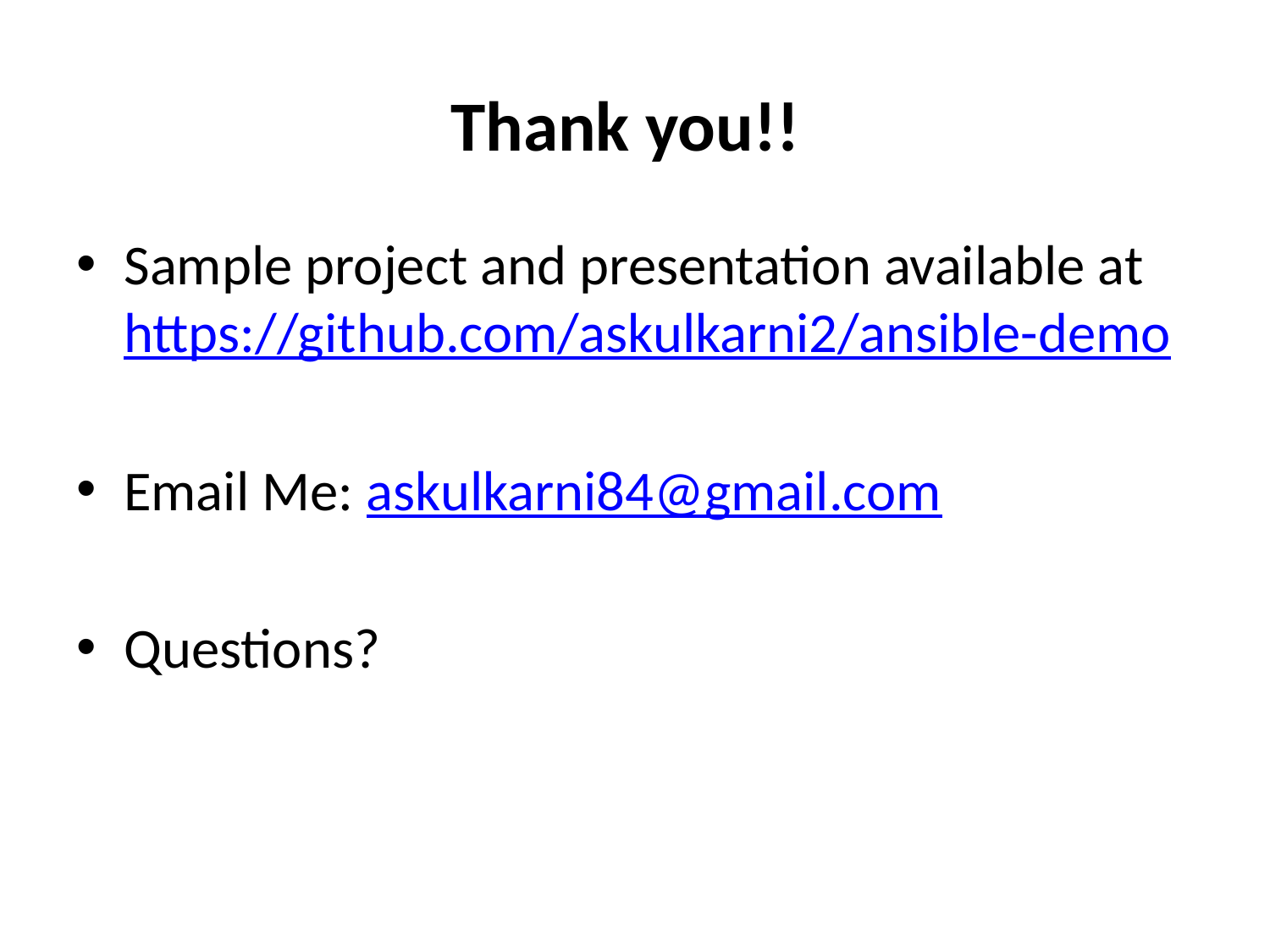

Thank you!!
Sample project and presentation available at https://github.com/askulkarni2/ansible-demo

Email Me: askulkarni84@gmail.com

Questions?